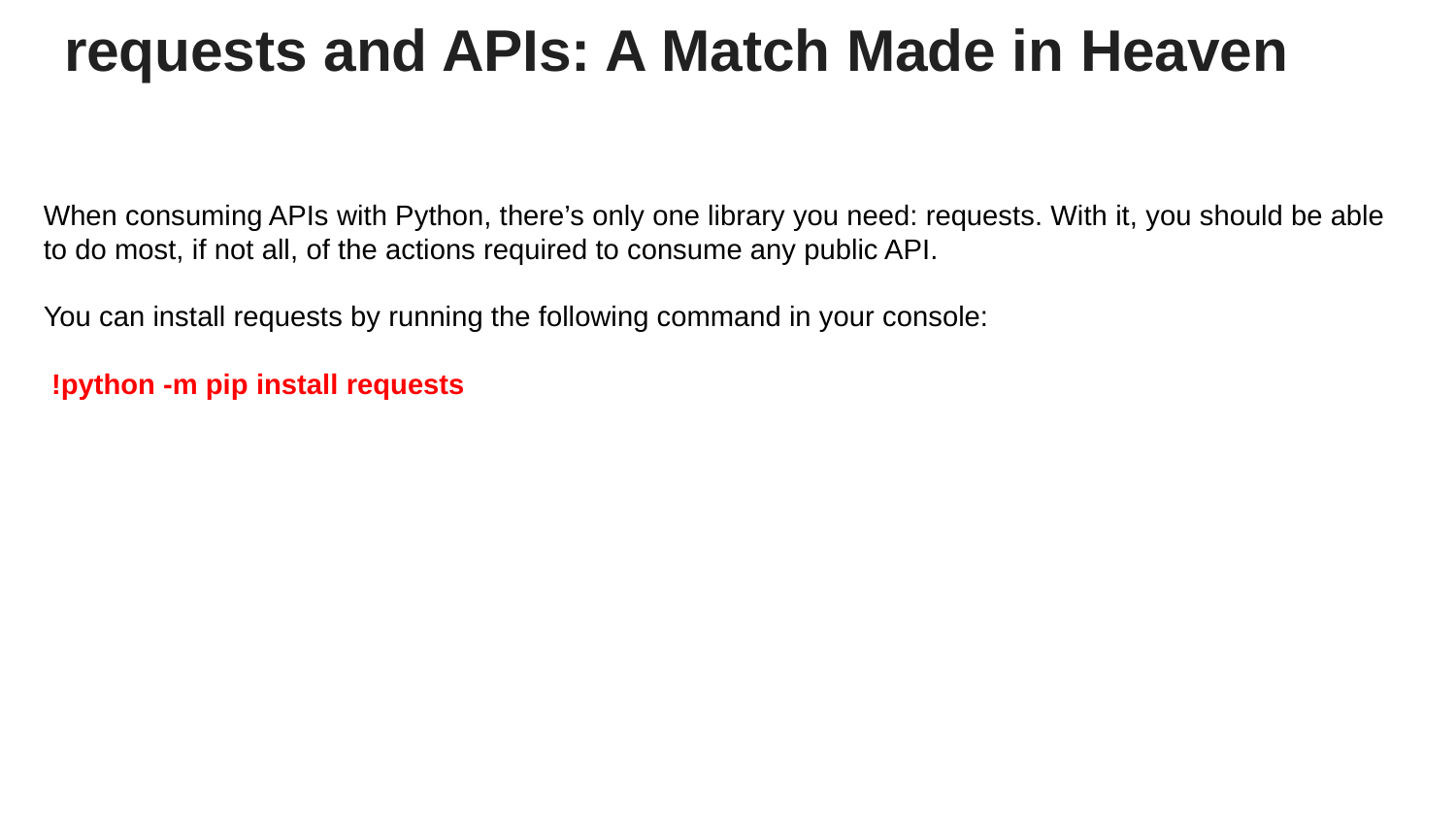

# requests and APIs: A Match Made in Heaven

When consuming APIs with Python, there’s only one library you need: requests. With it, you should be able to do most, if not all, of the actions required to consume any public API.

You can install requests by running the following command in your console:

 !python -m pip install requests